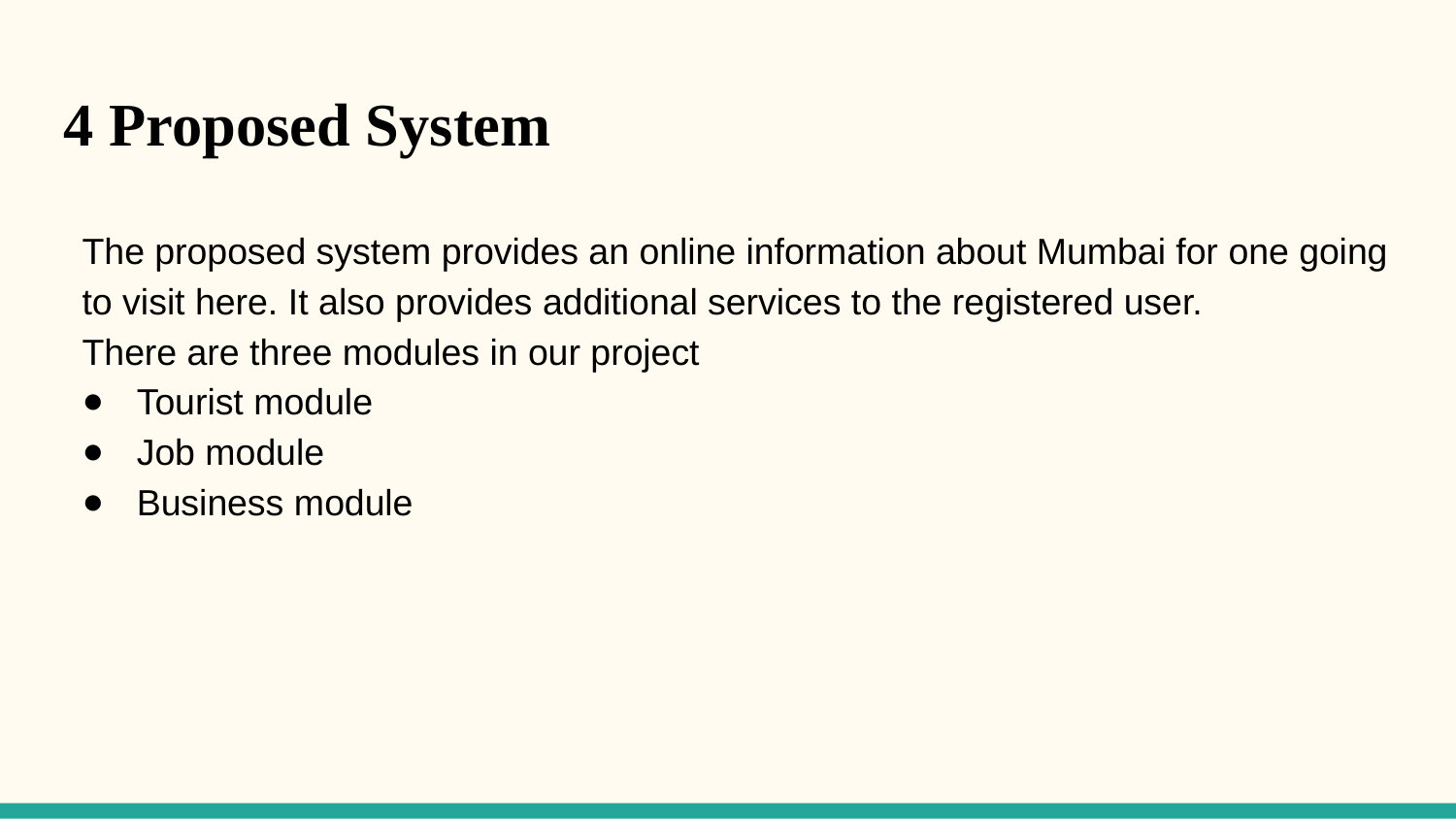

4 Proposed System
The proposed system provides an online information about Mumbai for one going to visit here. It also provides additional services to the registered user.
There are three modules in our project
Tourist module
Job module
Business module